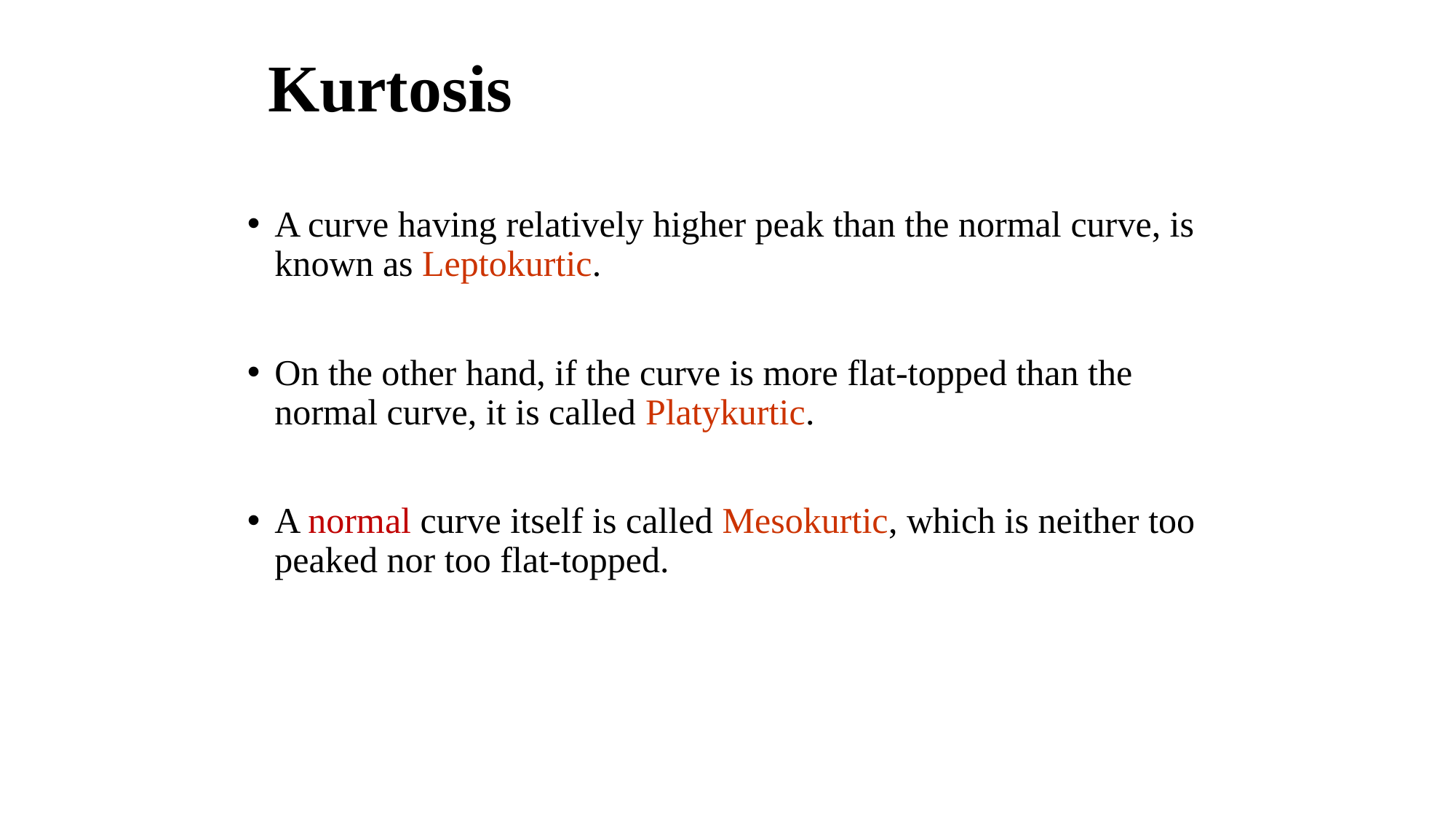

# Kurtosis
A curve having relatively higher peak than the normal curve, is known as Leptokurtic.

On the other hand, if the curve is more flat-topped than the normal curve, it is called Platykurtic.

A normal curve itself is called Mesokurtic, which is neither too peaked nor too flat-topped.